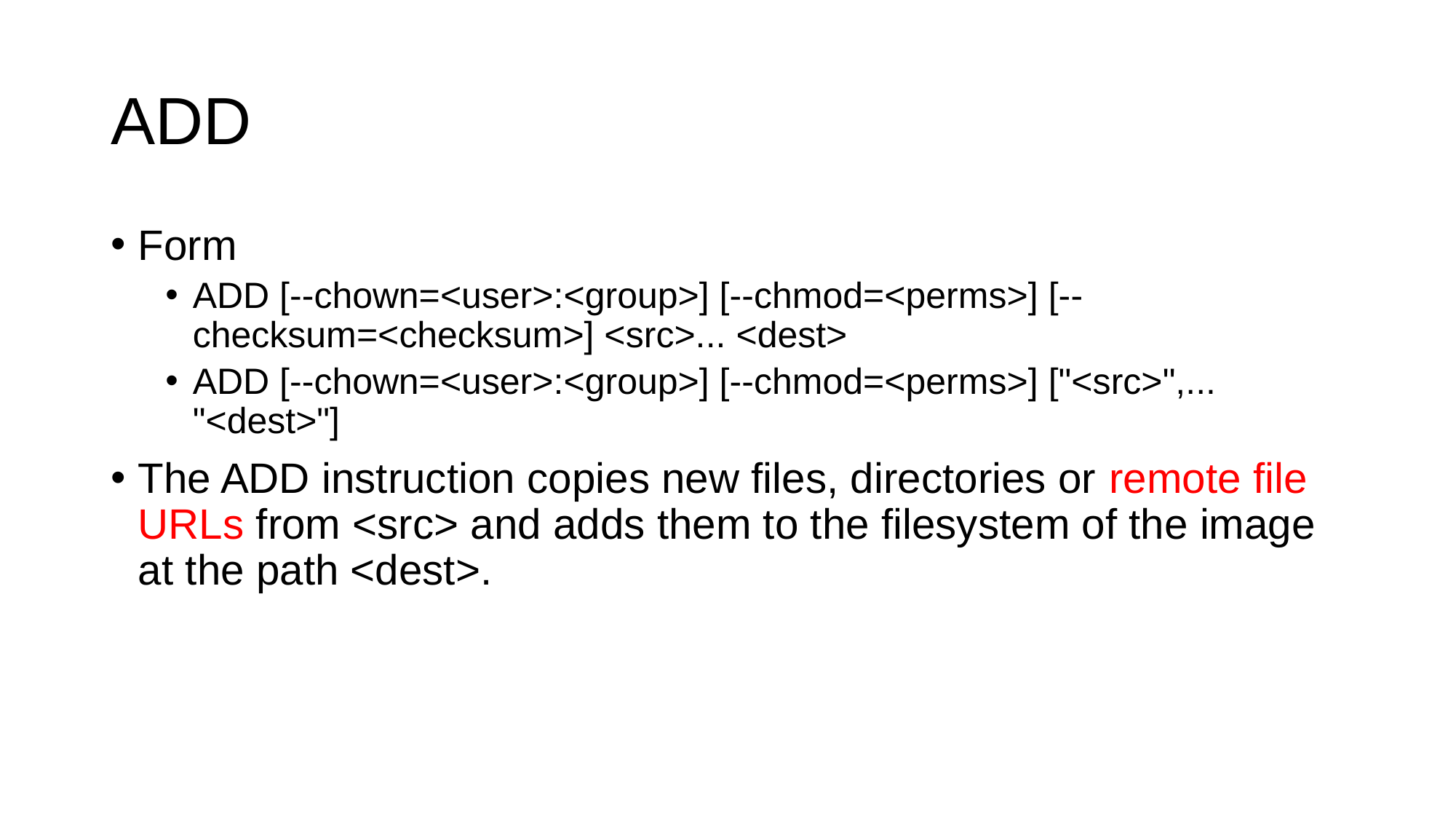

# ADD
Form
ADD [--chown=<user>:<group>] [--chmod=<perms>] [--checksum=<checksum>] <src>... <dest>
ADD [--chown=<user>:<group>] [--chmod=<perms>] ["<src>",... "<dest>"]
The ADD instruction copies new files, directories or remote file URLs from <src> and adds them to the filesystem of the image at the path <dest>.